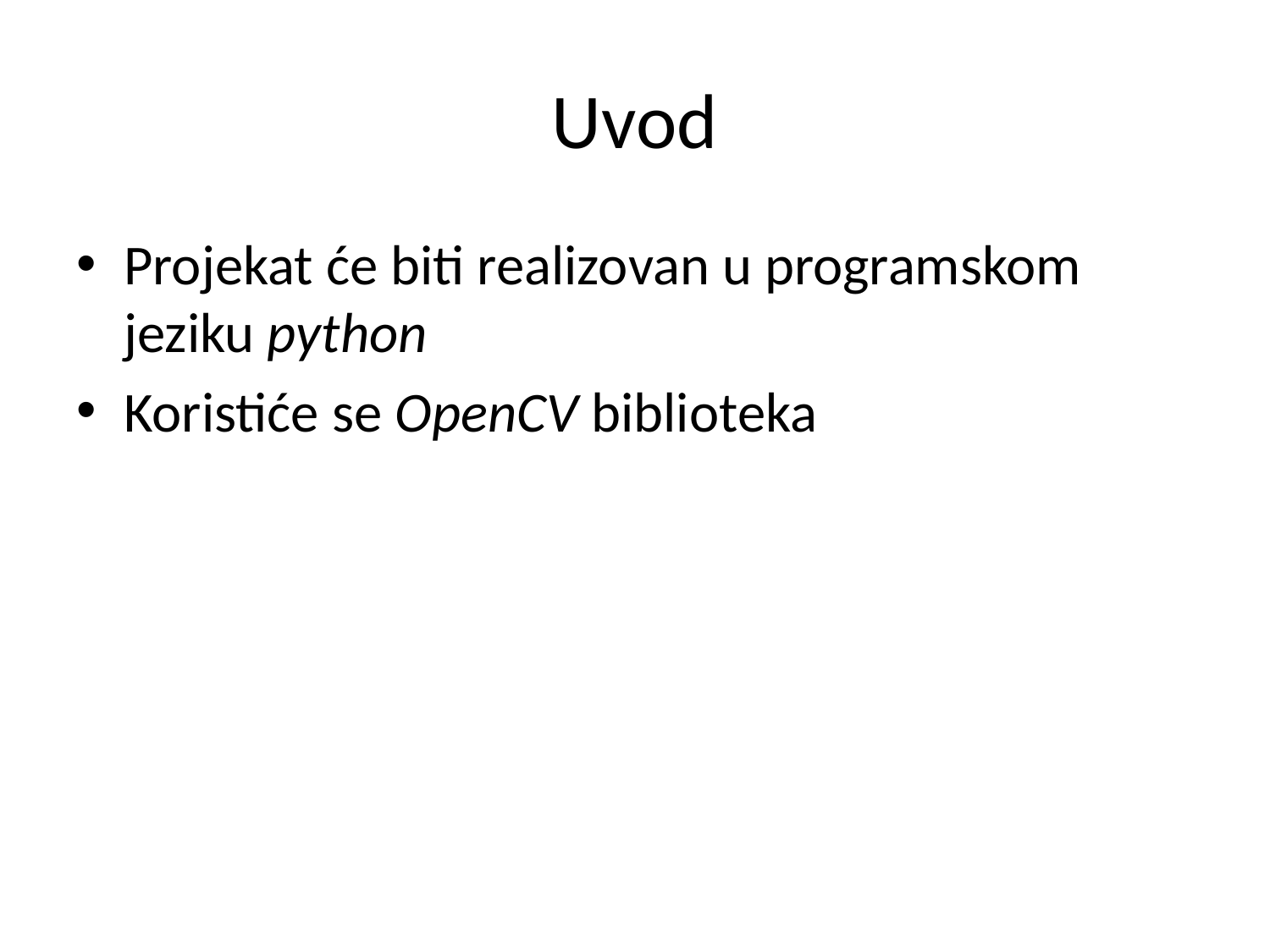

# Uvod
Projekat će biti realizovan u programskom jeziku python
Koristiće se OpenCV biblioteka